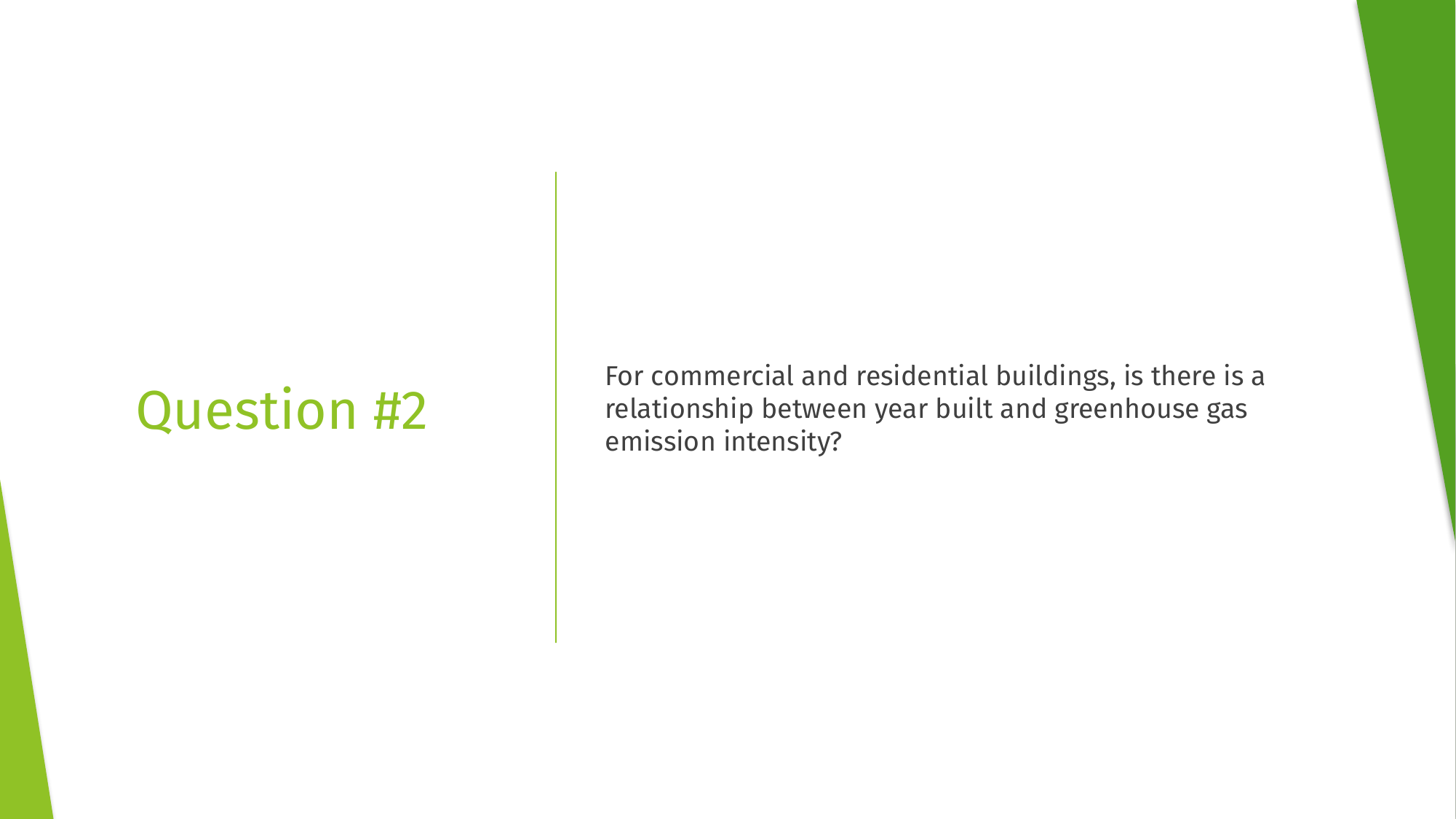

For commercial and residential buildings, is there is a relationship between year built and greenhouse gas emission intensity?
# Question #2